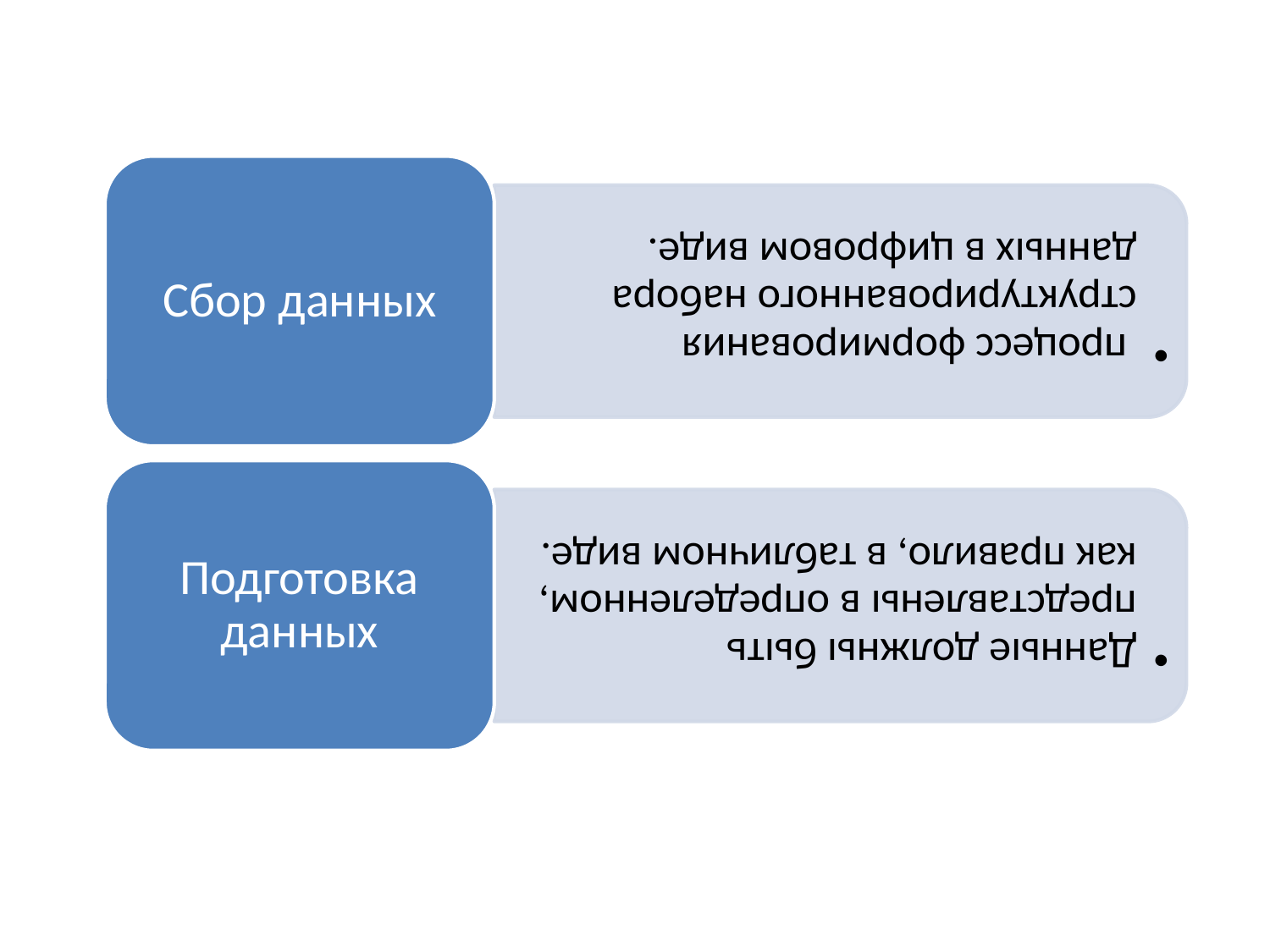

процесс формирования структурированного набора данных в цифровом виде.
Сбор данных
Данные должны быть представлены в определенном, как правило, в табличном виде.
Подготовка данных